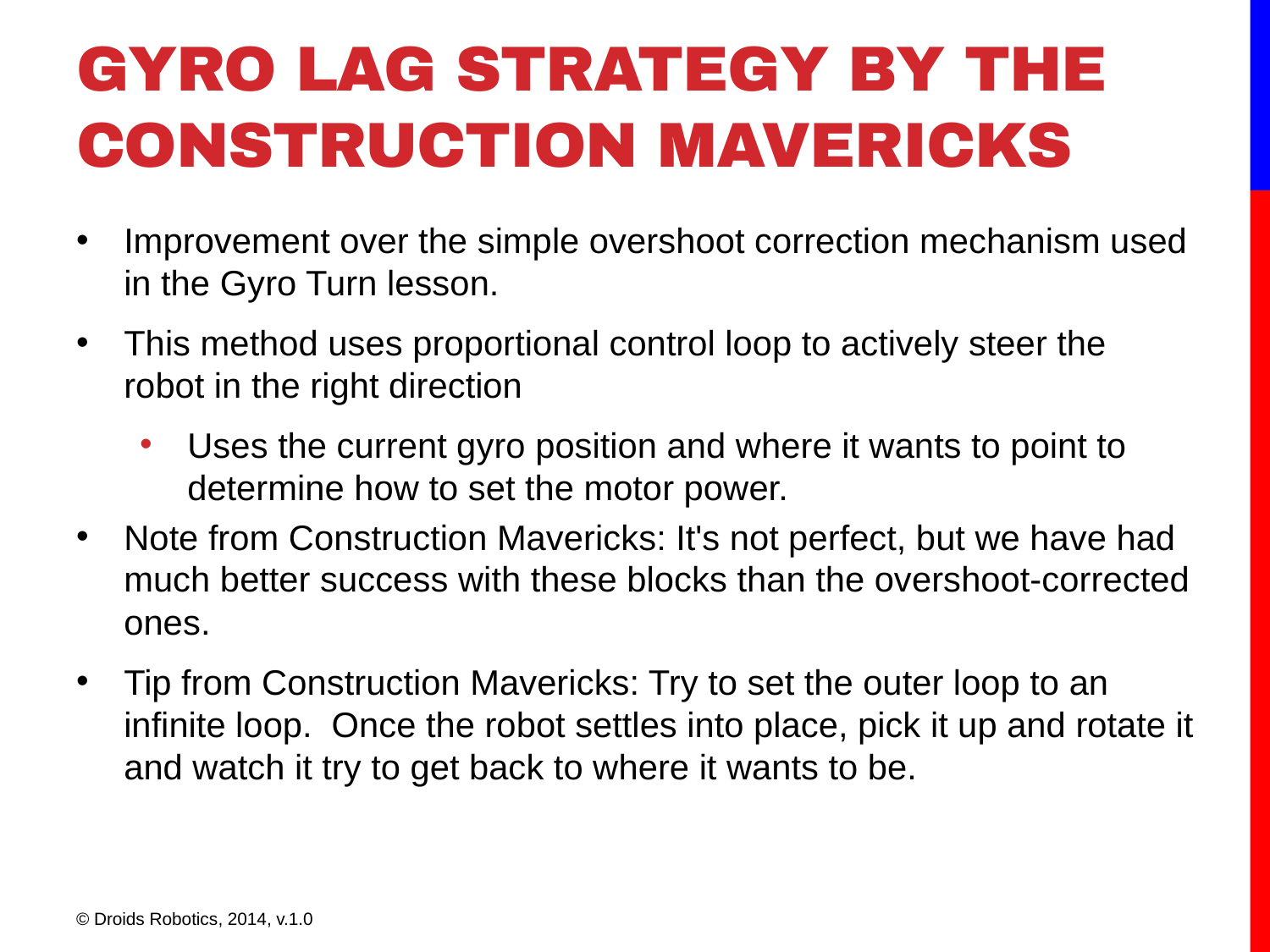

# GYRO LAG STRATEGY BY THE CONSTRUCTION MAVERICKS
Improvement over the simple overshoot correction mechanism used in the Gyro Turn lesson.
This method uses proportional control loop to actively steer the robot in the right direction
Uses the current gyro position and where it wants to point to determine how to set the motor power.
Note from Construction Mavericks: It's not perfect, but we have had much better success with these blocks than the overshoot-corrected ones.
Tip from Construction Mavericks: Try to set the outer loop to an infinite loop.  Once the robot settles into place, pick it up and rotate it and watch it try to get back to where it wants to be.
© Droids Robotics, 2014, v.1.0